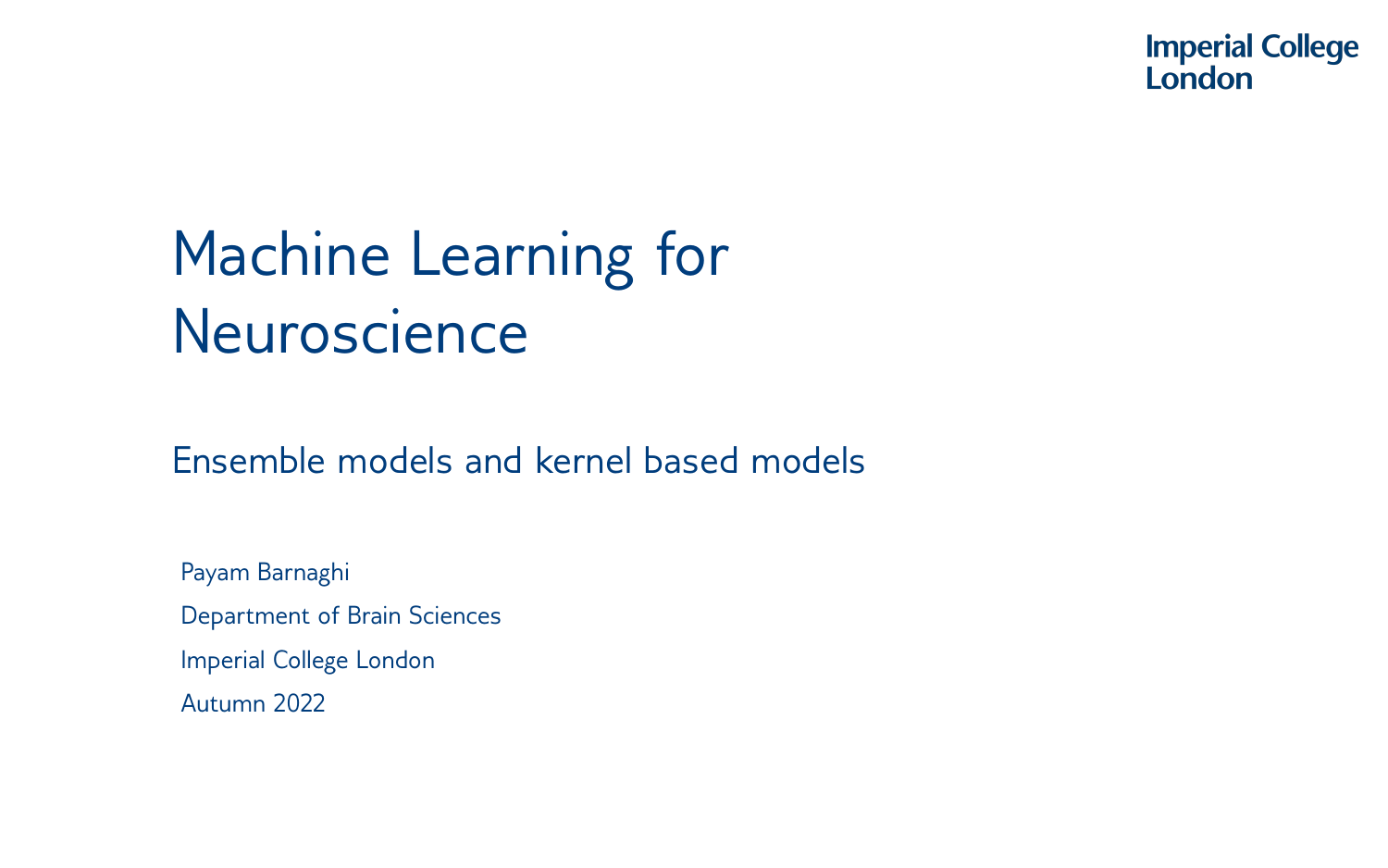

Machine Learning for Neuroscience

Ensemble models and kernel based models

Payam Barnaghi
Department of Brain Sciences
Imperial College London
Autumn 2022

1